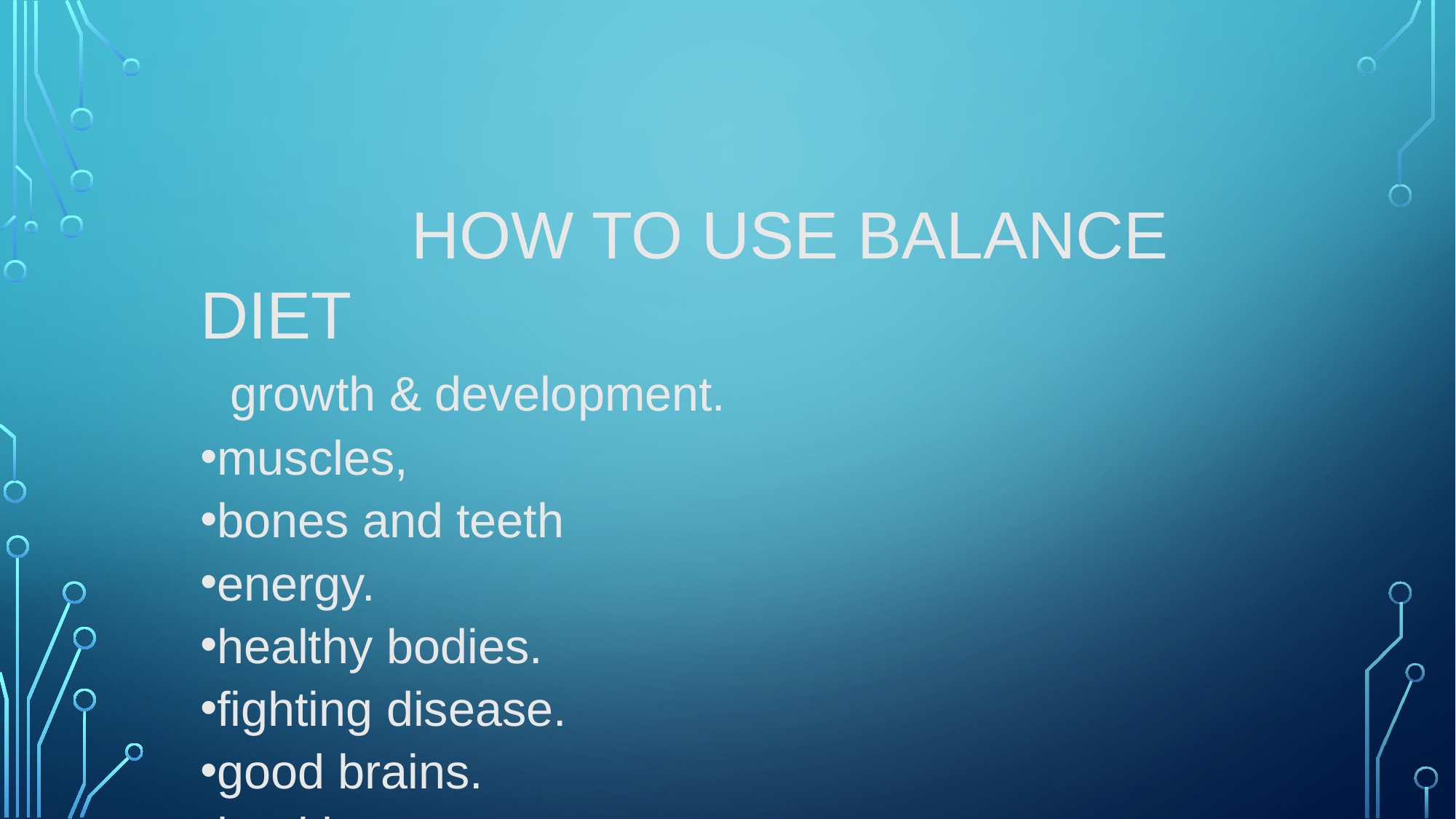

HOW TO USE BALANCE DIET
  growth & development.
muscles,
bones and teeth
energy.
healthy bodies.
fighting disease.
good brains.
healthy organs.